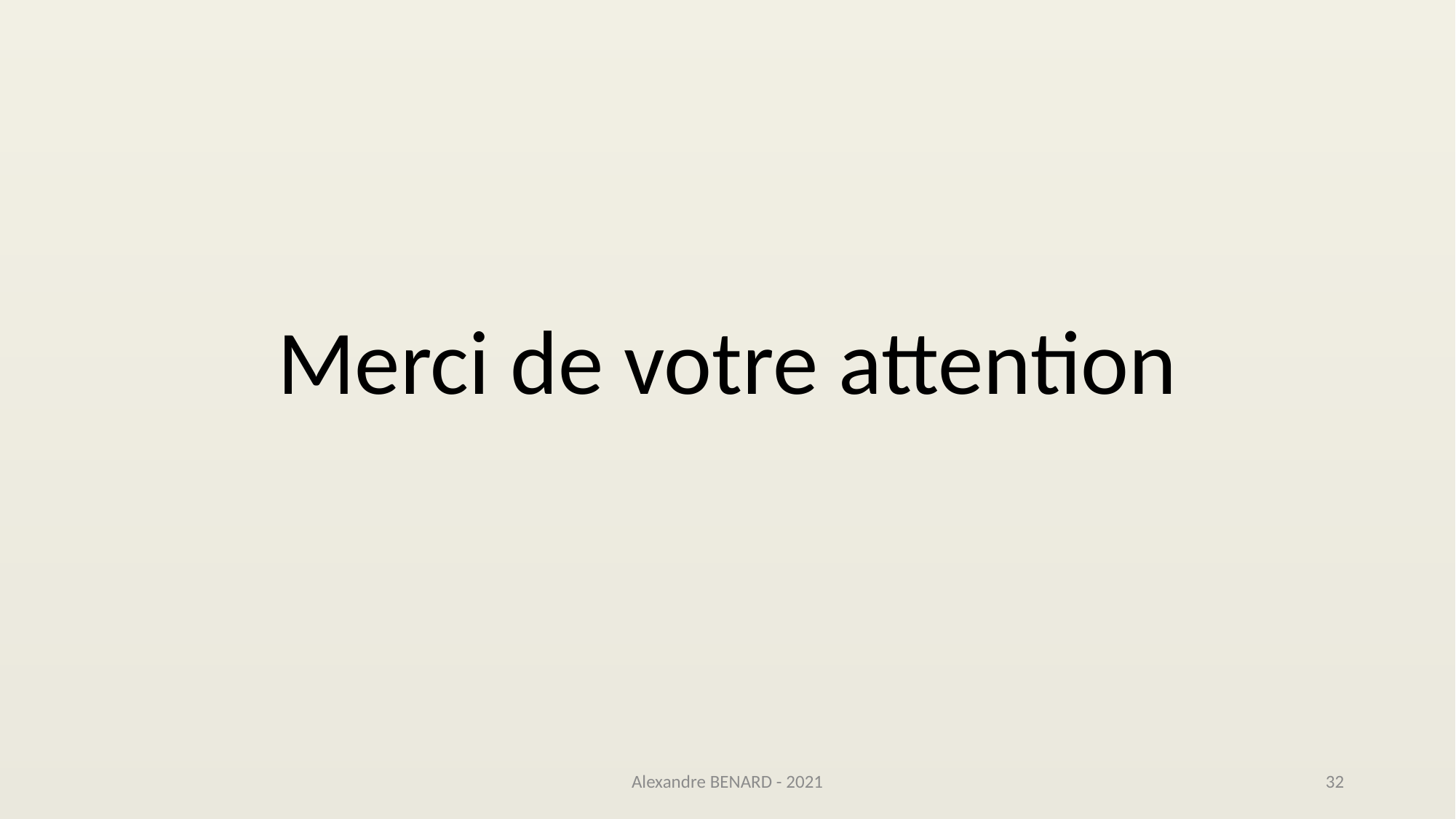

# Merci de votre attention

Alexandre BENARD - 2021
32